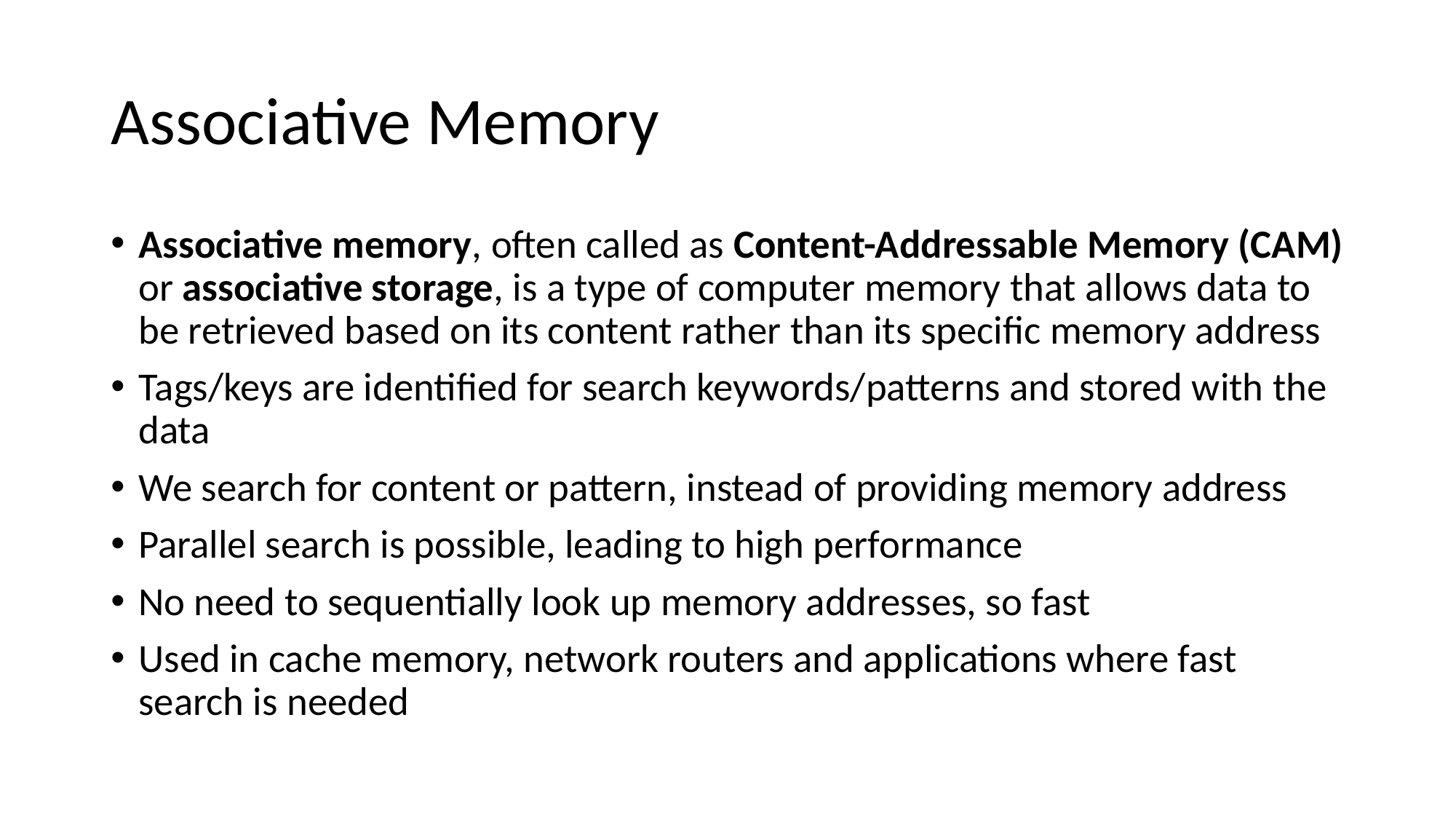

# Associative Memory
Associative memory, often called as Content-Addressable Memory (CAM) or associative storage, is a type of computer memory that allows data to be retrieved based on its content rather than its specific memory address
Tags/keys are identified for search keywords/patterns and stored with the data
We search for content or pattern, instead of providing memory address
Parallel search is possible, leading to high performance
No need to sequentially look up memory addresses, so fast
Used in cache memory, network routers and applications where fast search is needed